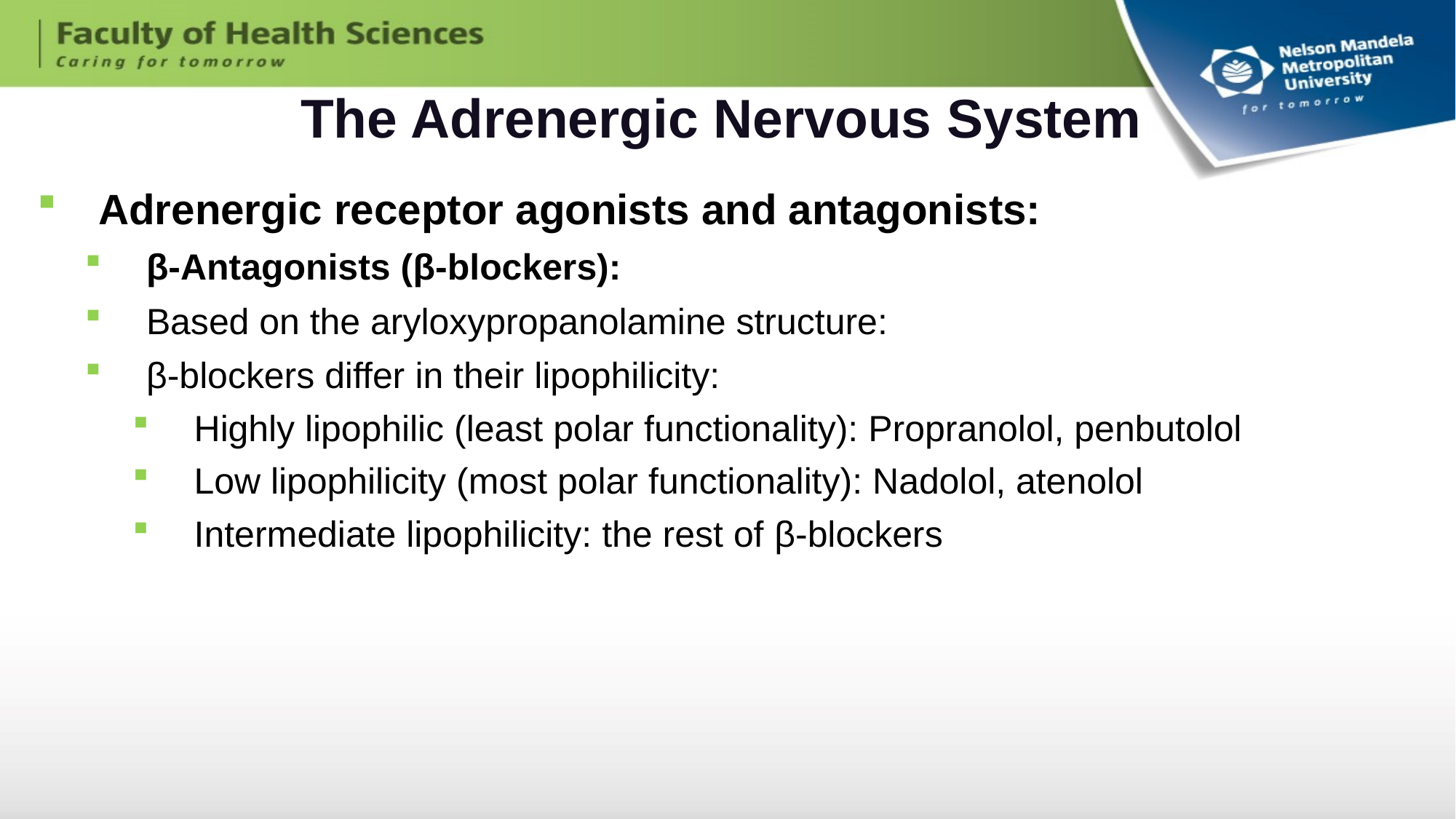

# The Adrenergic Nervous System
Adrenergic receptor agonists and antagonists:
β-Antagonists (β-blockers):
Based on the aryloxypropanolamine structure:
β-blockers differ in their lipophilicity:
Highly lipophilic (least polar functionality): Propranolol, penbutolol
Low lipophilicity (most polar functionality): Nadolol, atenolol
Intermediate lipophilicity: the rest of β-blockers